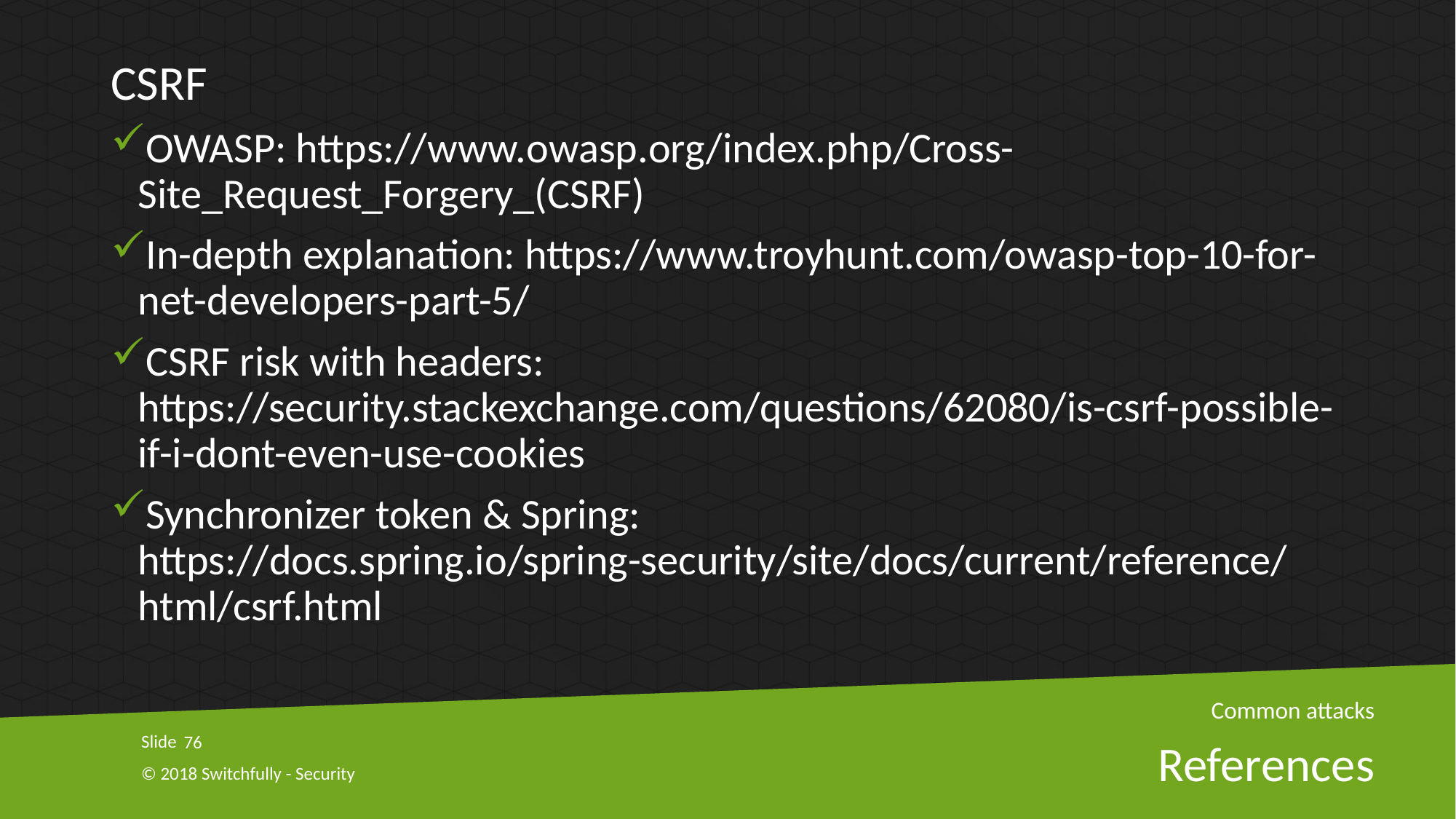

CSRF
OWASP: https://www.owasp.org/index.php/Cross-Site_Request_Forgery_(CSRF)
In-depth explanation: https://www.troyhunt.com/owasp-top-10-for-net-developers-part-5/
CSRF risk with headers: https://security.stackexchange.com/questions/62080/is-csrf-possible-if-i-dont-even-use-cookies
Synchronizer token & Spring: https://docs.spring.io/spring-security/site/docs/current/reference/html/csrf.html

Common attacks
76
# References
© 2018 Switchfully - Security